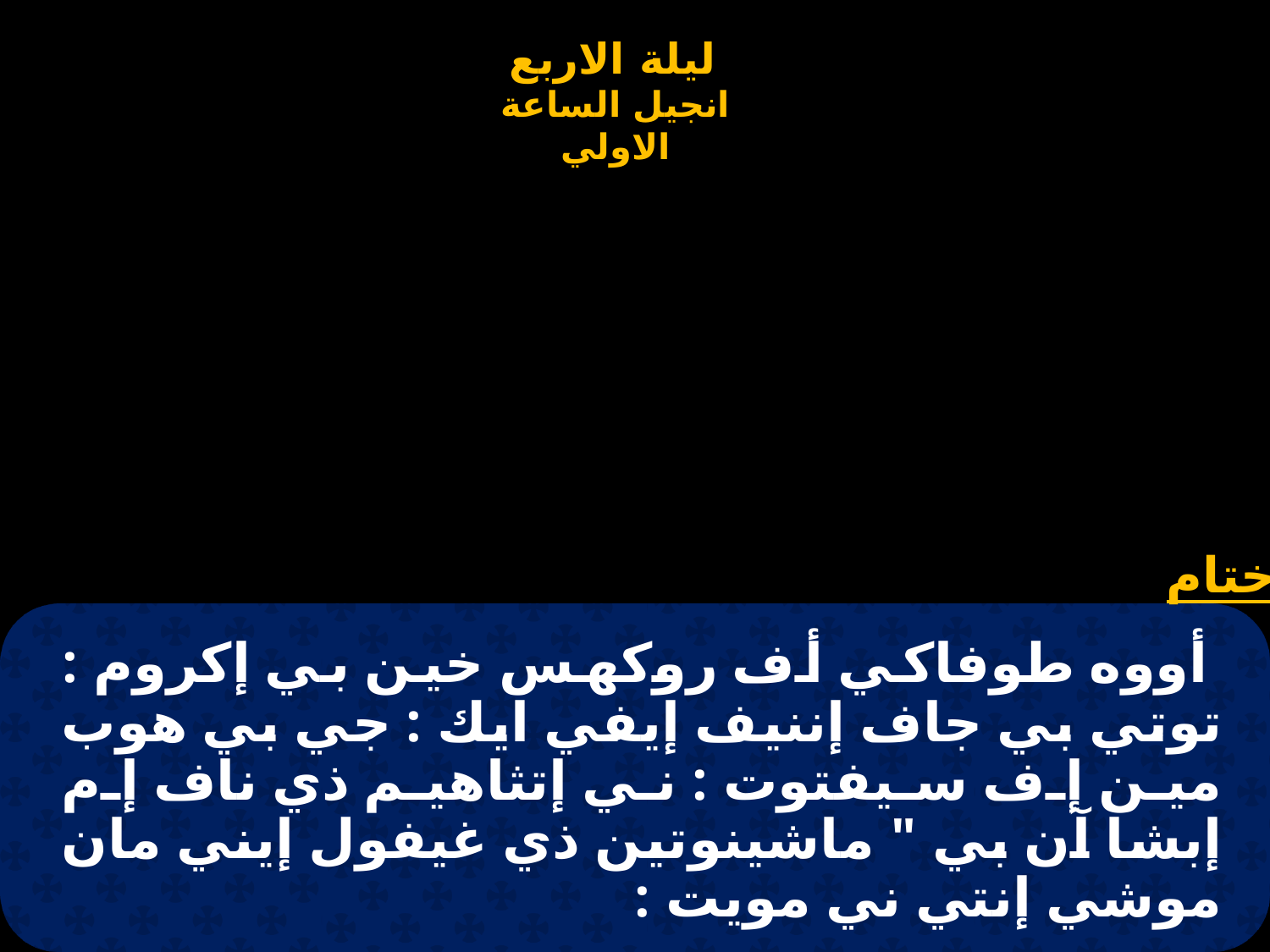

# أووه طوفاكي أف روكهس خين بي إكروم : توتي بي جاف إننيف إيفي ايك : جي بي هوب مين إف سيفتوت : ني إتثاهيم ذي ناف إم إبشا آن بي " ماشينوتين ذي غيفول إيني مان موشي إنتي ني مويت :